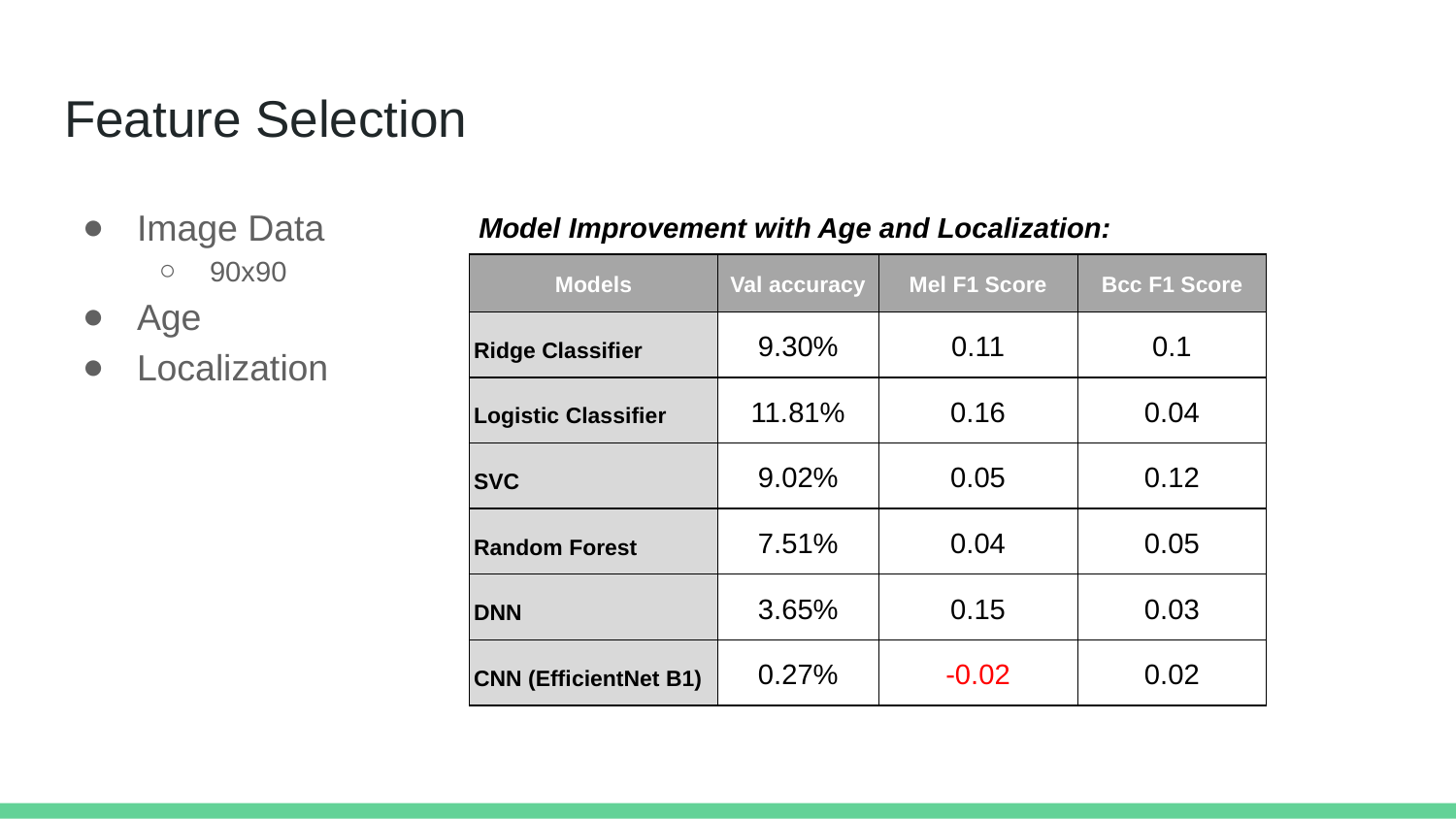

# Feature Selection
Image Data
90x90
Age
Localization
Model Improvement with Age and Localization:
| Models | Val accuracy | Mel F1 Score | Bcc F1 Score |
| --- | --- | --- | --- |
| Ridge Classifier | 9.30% | 0.11 | 0.1 |
| Logistic Classifier | 11.81% | 0.16 | 0.04 |
| SVC | 9.02% | 0.05 | 0.12 |
| Random Forest | 7.51% | 0.04 | 0.05 |
| DNN | 3.65% | 0.15 | 0.03 |
| CNN (EfficientNet B1) | 0.27% | -0.02 | 0.02 |